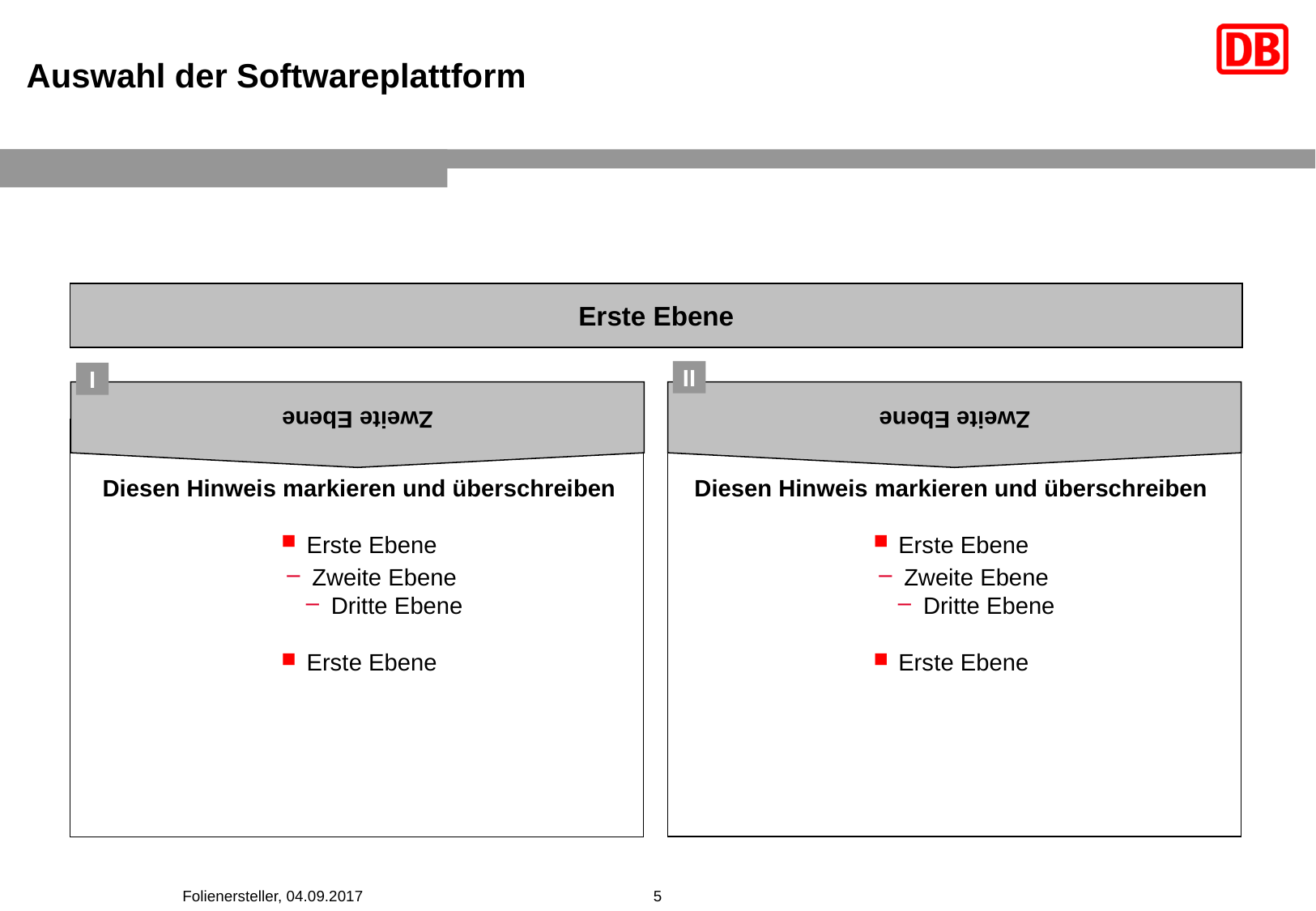

# Auswahl der Softwareplattform
Zweite Ebene
Zweite Ebene
Erste Ebene
II
I

Diesen Hinweis markieren und überschreiben
Erste Ebene
Zweite Ebene
Dritte Ebene

Erste Ebene
Diesen Hinweis markieren und überschreiben
Erste Ebene
Zweite Ebene
Dritte Ebene

Erste Ebene

Folienersteller, 04.09.2017
5